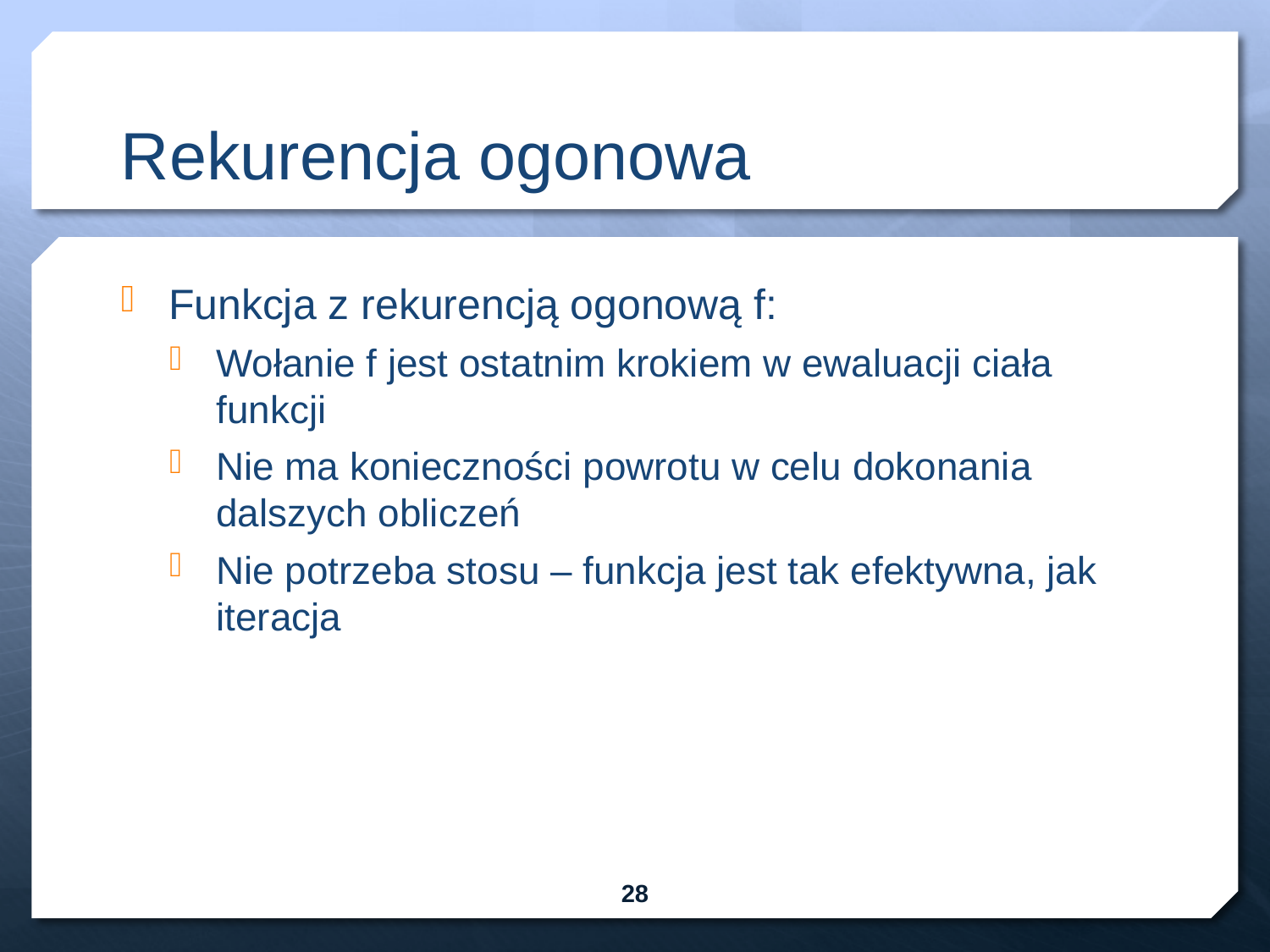

# Rekurencja ogonowa
Funkcja z rekurencją ogonową f:
Wołanie f jest ostatnim krokiem w ewaluacji ciała funkcji
Nie ma konieczności powrotu w celu dokonania dalszych obliczeń
Nie potrzeba stosu – funkcja jest tak efektywna, jak iteracja
28